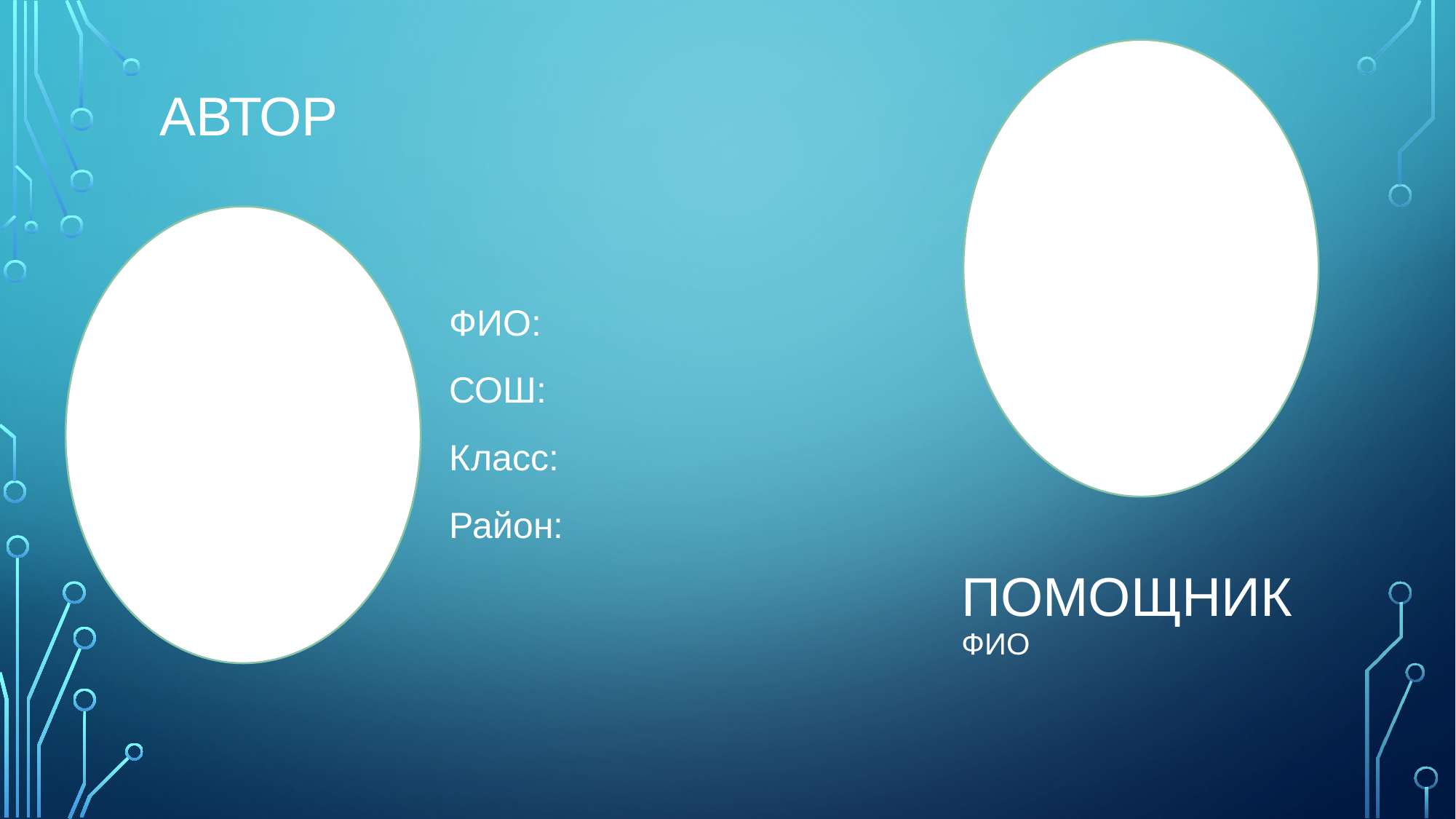

# Автор

ФИО:
СОШ:
Класс:
Район:
Помощник
ФИО